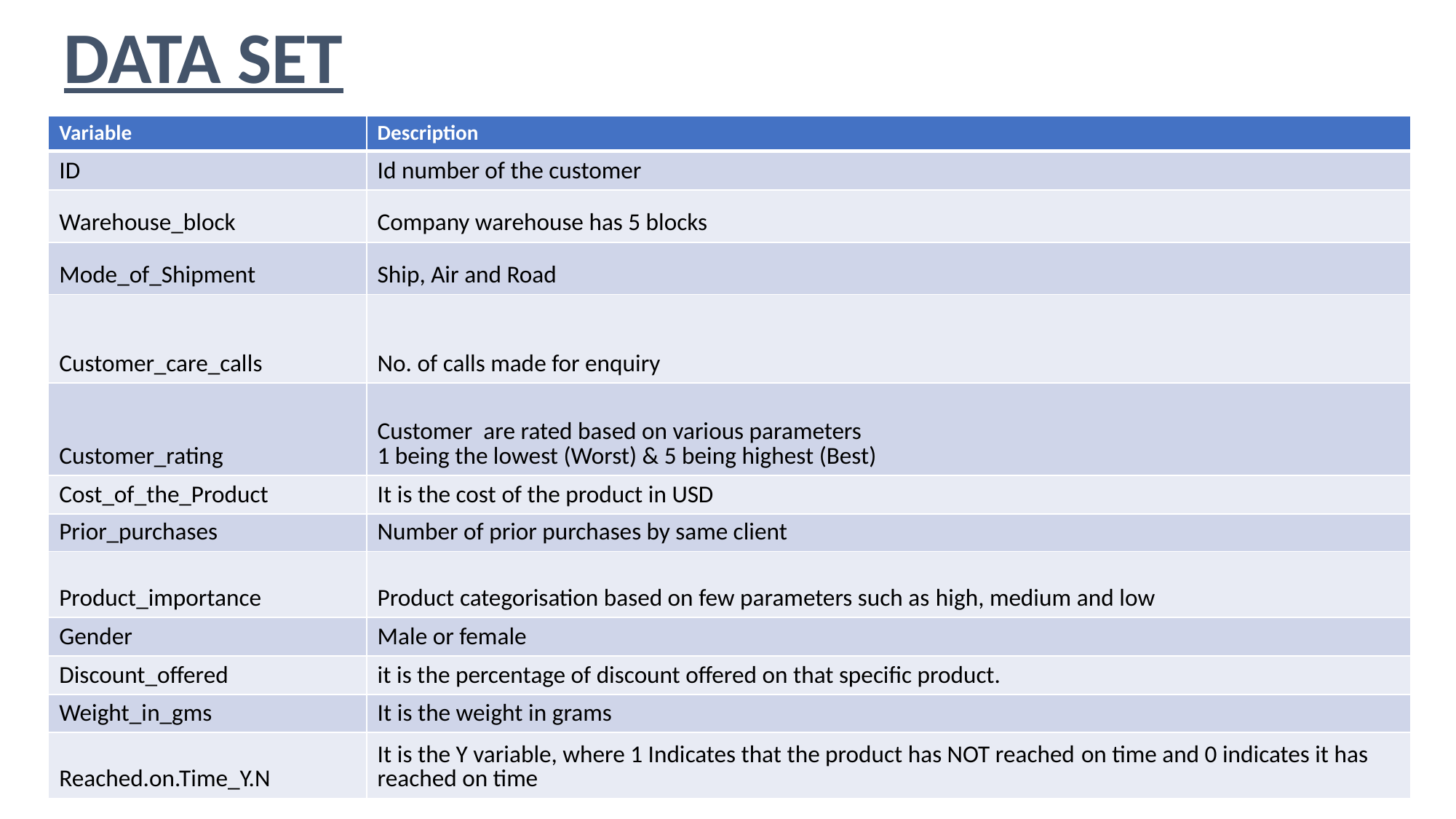

# DATA SET

| Variable ​​ | Description ​​ |
| --- | --- |
| ID​​ | Id number of the customer​​ |
| Warehouse\_block​​ | ​Company warehouse has 5 blocks​ |
| Mode\_of\_Shipment​​ | Ship, Air and Road​ |
| Customer\_care\_calls​​ | No. of calls made for enquiry​ |
| Customer\_rating​​ | Customer  are rated based on various parameters​ 1 being the lowest (Worst) & 5 being highest (Best)​ |
| Cost\_of\_the\_Product​​ | It is the cost of the product in USD​​ |
| Prior\_purchases​​ | Number of prior purchases by same client​ |
| Product\_importance​​ | Product categorisation based on few parameters such as high, medium and low​ |
| Gender​​ | Male or female​​ |
| Discount\_offered​​ | it is the percentage of discount offered on that specific product.​​ |
| Weight\_in\_gms​​ | It is the weight in grams​​ |
| Reached.on.Time\_Y.N​​ | It is the Y variable, where 1 Indicates that the product has NOT reached on time and 0 indicates it has reached on time​​ |